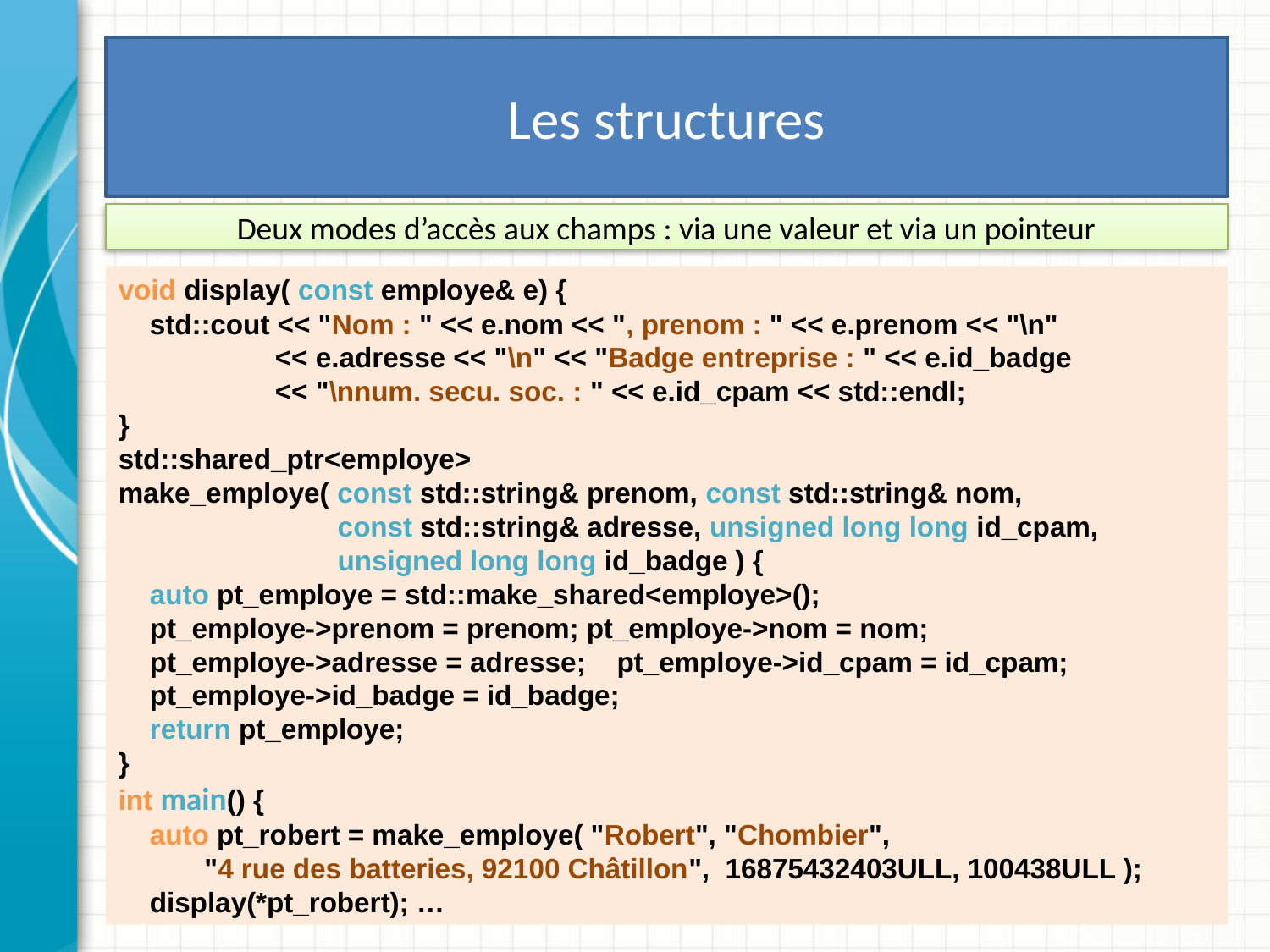

# Les structures
Deux modes d’accès aux champs : via une valeur et via un pointeur
void display( const employe& e) {
    std::cout << "Nom : " << e.nom << ", prenom : " << e.prenom << "\n"
                    << e.adresse << "\n" << "Badge entreprise : " << e.id_badge
                    << "\nnum. secu. soc. : " << e.id_cpam << std::endl;
}
std::shared_ptr<employe>
make_employe( const std::string& prenom, const std::string& nom,
                            const std::string& adresse, unsigned long long id_cpam,
                            unsigned long long id_badge ) {
    auto pt_employe = std::make_shared<employe>();
    pt_employe->prenom = prenom; pt_employe->nom = nom;
    pt_employe->adresse = adresse;    pt_employe->id_cpam = id_cpam;
    pt_employe->id_badge = id_badge;
    return pt_employe;
}
int main() {
    auto pt_robert = make_employe( "Robert", "Chombier",
           "4 rue des batteries, 92100 Châtillon",  16875432403ULL, 100438ULL );
    display(*pt_robert); …